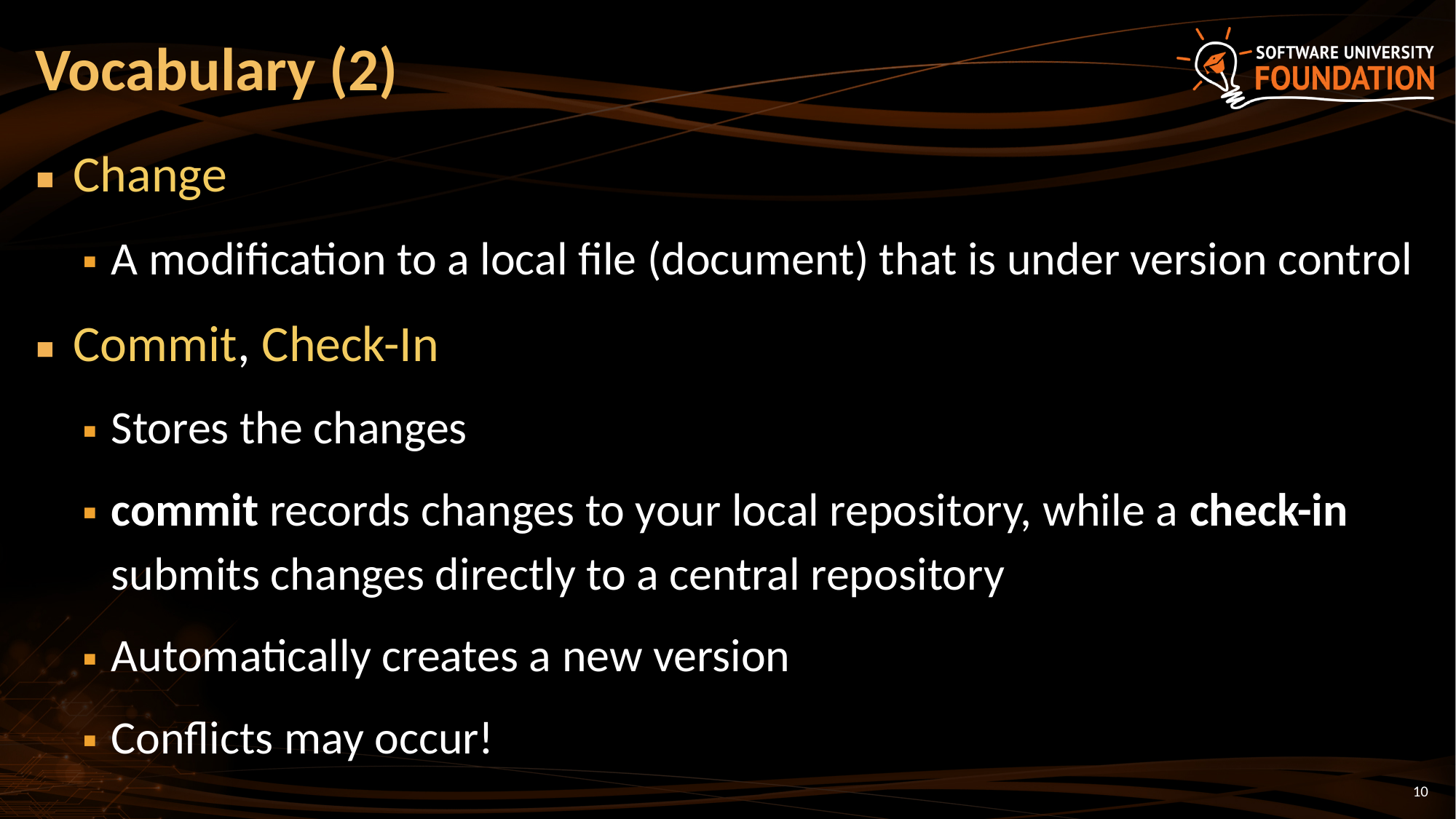

# Vocabulary (2)
Change
A modification to a local file (document) that is under version control
Commit, Check-In
Stores the changes
commit records changes to your local repository, while a check-in submits changes directly to a central repository
Automatically creates a new version
Conflicts may occur!
10